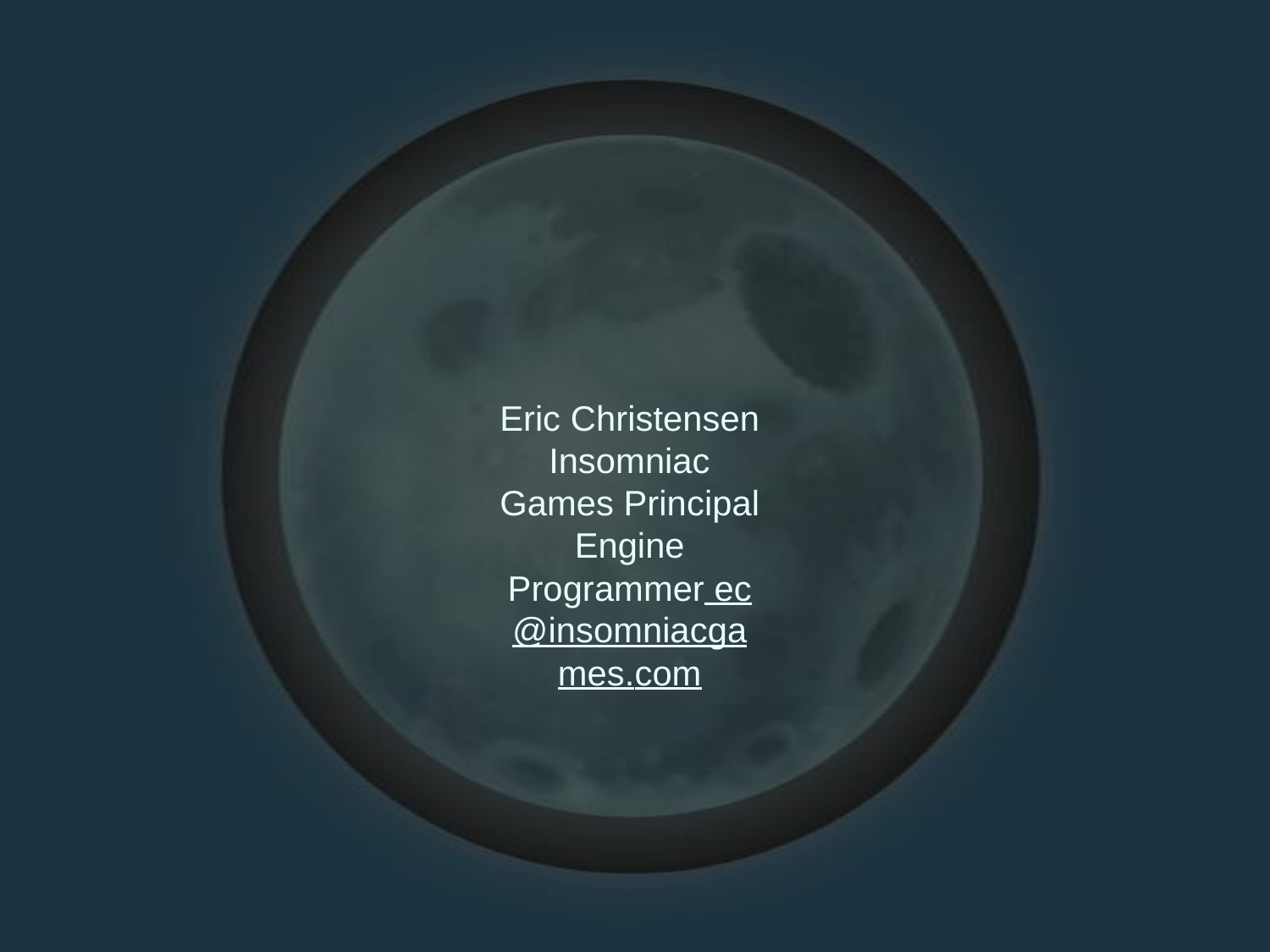

Eric Christensen
Insomniac Games Principal Engine Programmer ec@insomniacgames.com